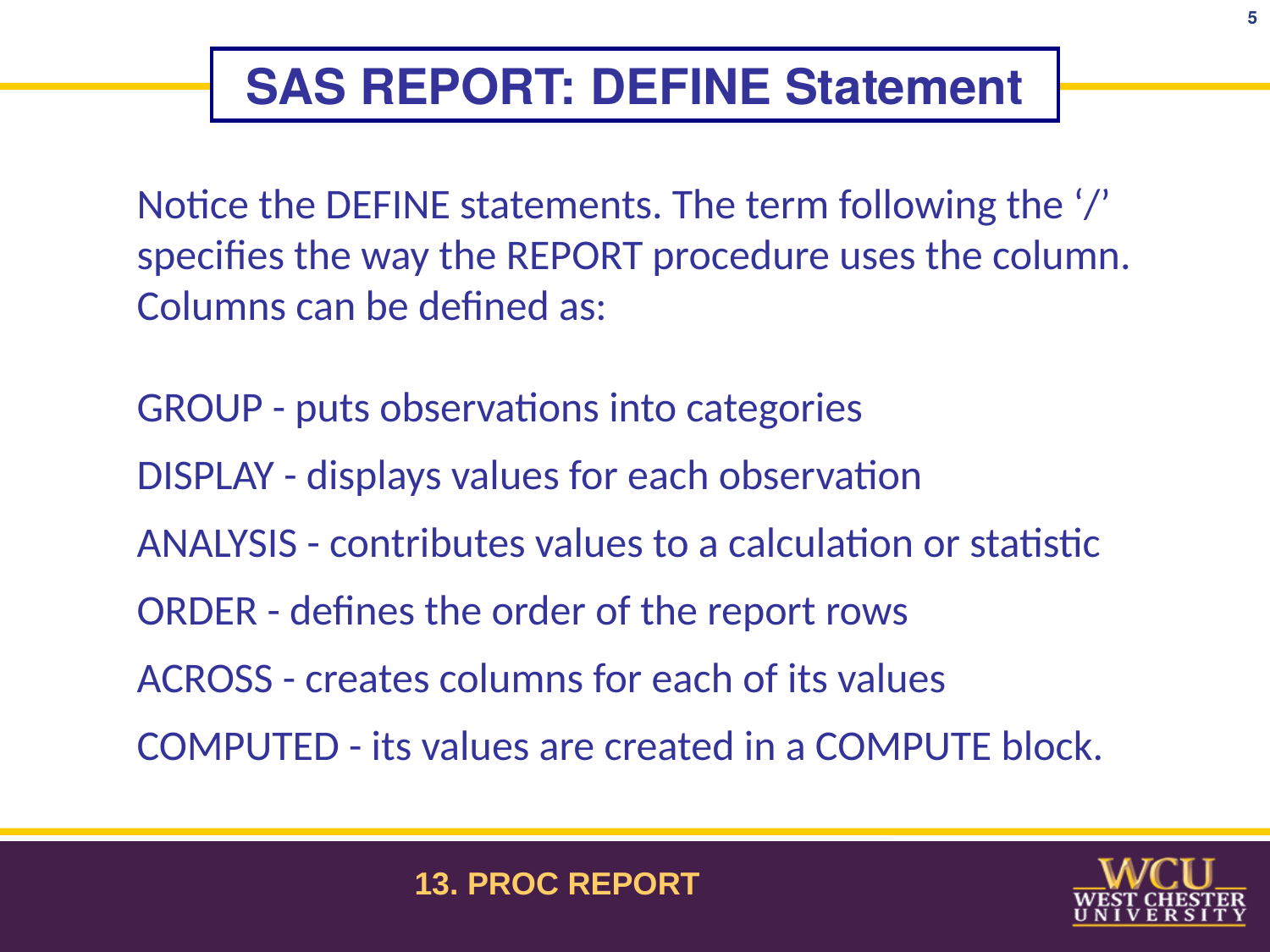

5
SAS REPORT: DEFINE Statement
Notice the DEFINE statements. The term following the ‘/’ specifies the way the REPORT procedure uses the column. Columns can be defined as:

GROUP - puts observations into categories

DISPLAY - displays values for each observation

ANALYSIS - contributes values to a calculation or statistic

ORDER - defines the order of the report rows

ACROSS - creates columns for each of its values

COMPUTED - its values are created in a COMPUTE block.